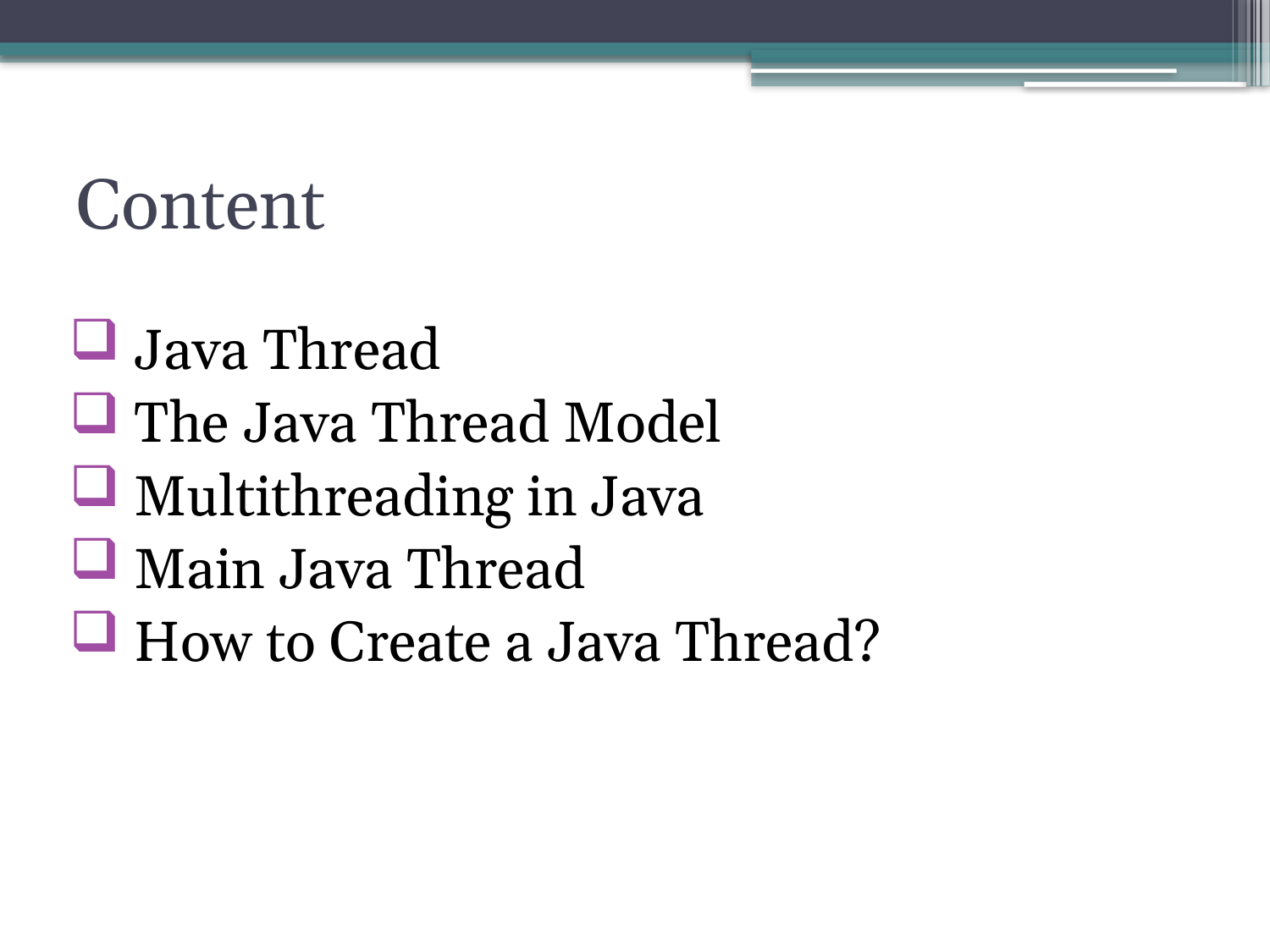

# Content
 Java Thread
 The Java Thread Model
 Multithreading in Java
 Main Java Thread
 How to Create a Java Thread?